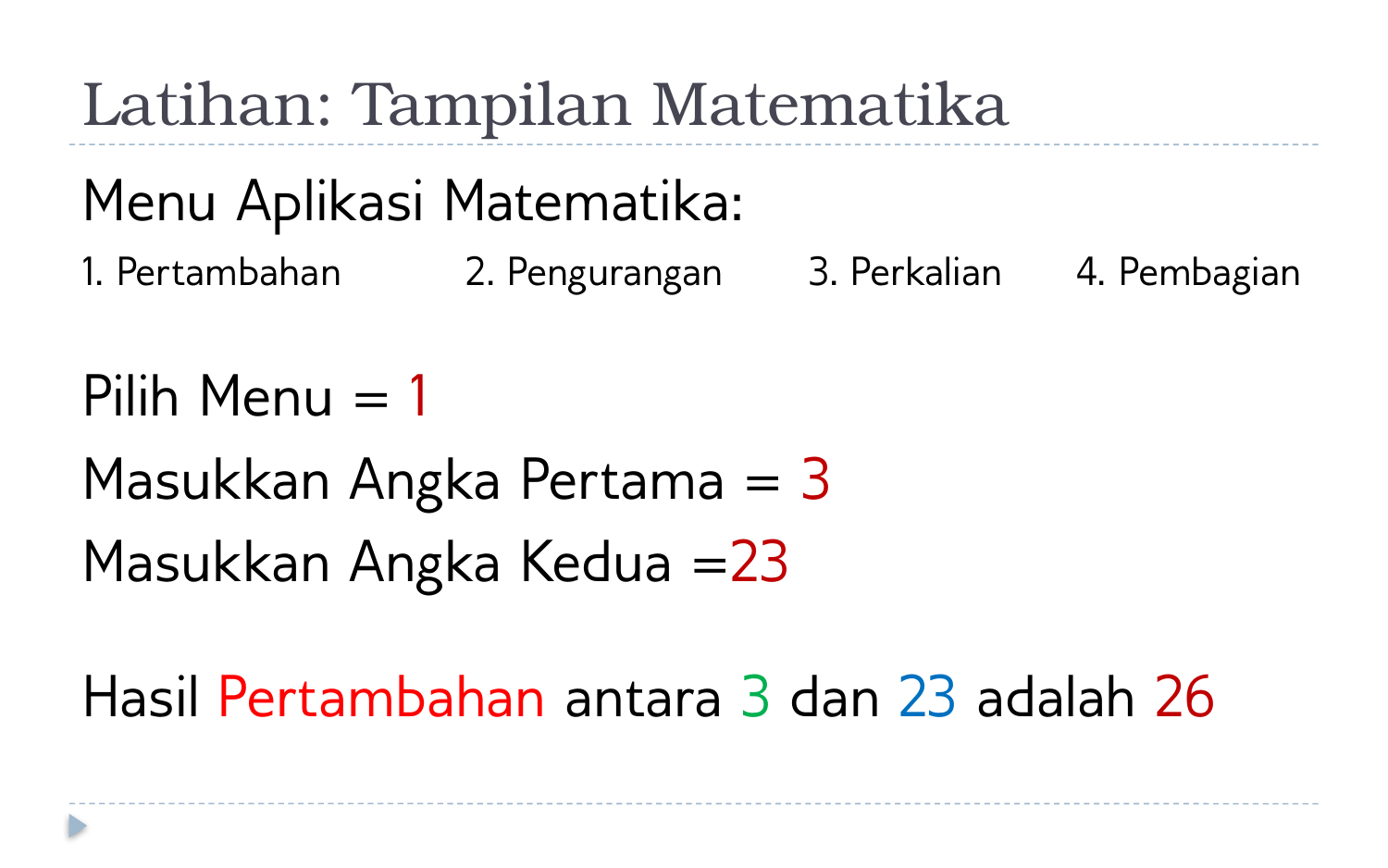

# Latihan: Tampilan Matematika
Menu Aplikasi Matematika:
1. Pertambahan	      2. Pengurangan       3. Perkalian      4. Pembagian

Pilih Menu = 1
Masukkan Angka Pertama = 3
Masukkan Angka Kedua =23

Hasil Pertambahan antara 3 dan 23 adalah 26